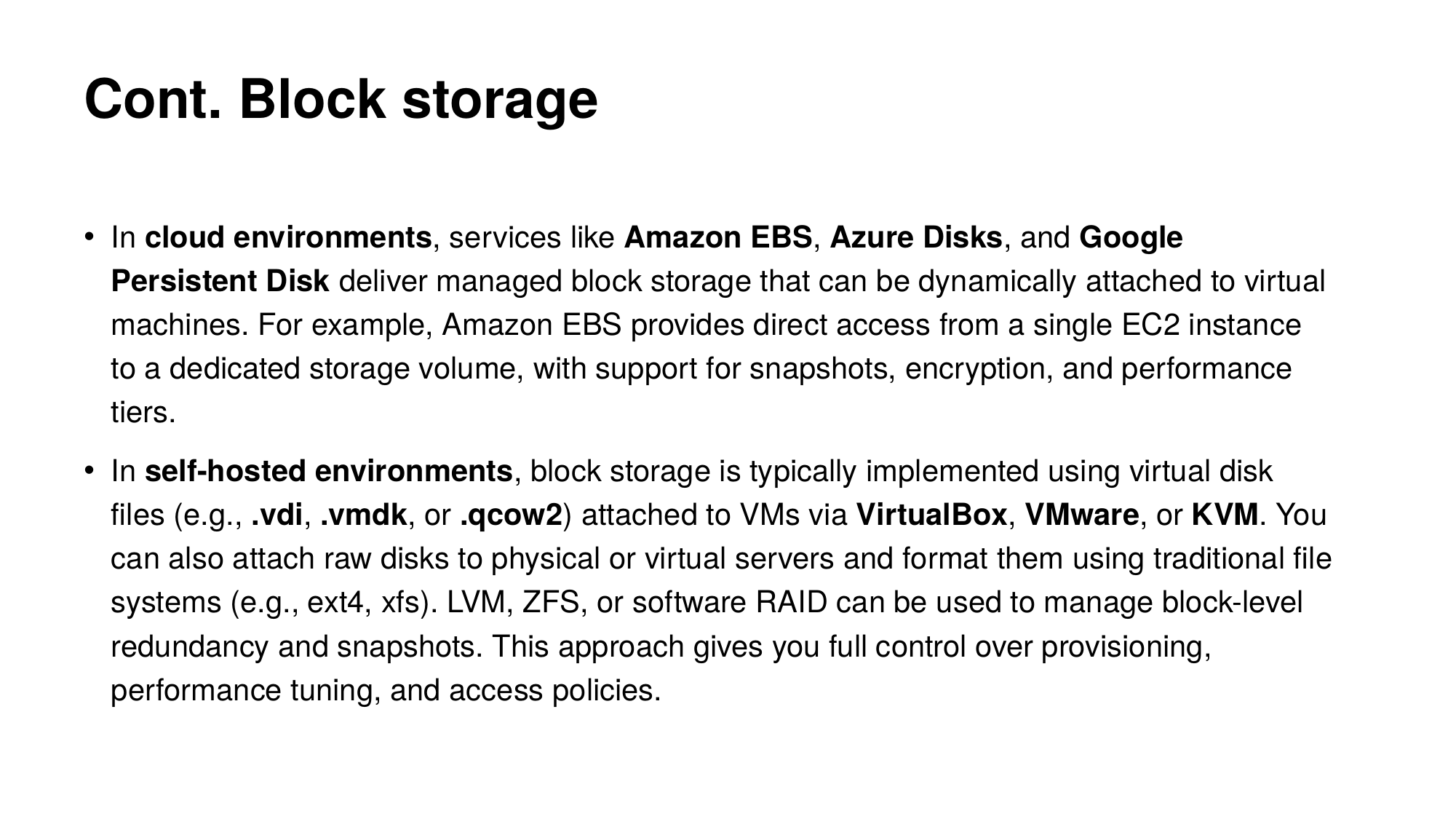

# Cont. Block storage
In cloud environments, services like Amazon EBS, Azure Disks, and Google Persistent Disk deliver managed block storage that can be dynamically attached to virtual machines. For example, Amazon EBS provides direct access from a single EC2 instance to a dedicated storage volume, with support for snapshots, encryption, and performance tiers.
In self-hosted environments, block storage is typically implemented using virtual disk files (e.g., .vdi, .vmdk, or .qcow2) attached to VMs via VirtualBox, VMware, or KVM. You can also attach raw disks to physical or virtual servers and format them using traditional file systems (e.g., ext4, xfs). LVM, ZFS, or software RAID can be used to manage block-level redundancy and snapshots. This approach gives you full control over provisioning, performance tuning, and access policies.